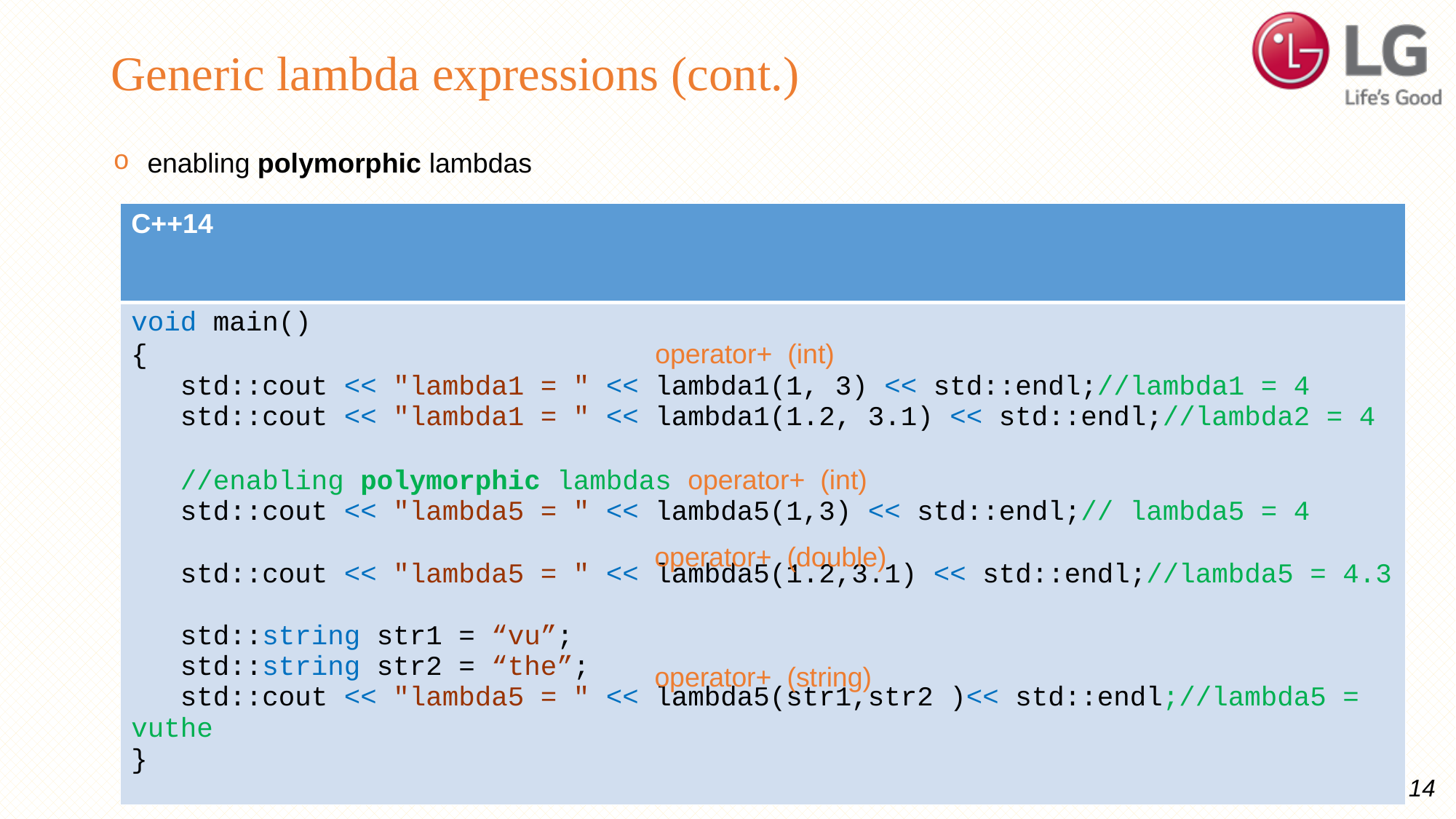

# Generic lambda expressions (cont.)
enabling polymorphic lambdas
| C++14 |
| --- |
| void main() { operator+ (int) std::cout << "lambda1 = " << lambda1(1, 3) << std::endl;//lambda1 = 4 std::cout << "lambda1 = " << lambda1(1.2, 3.1) << std::endl;//lambda2 = 4 //enabling polymorphic lambdas operator+ (int) std::cout << "lambda5 = " << lambda5(1,3) << std::endl;// lambda5 = 4 std::cout << "lambda5 = " << lambda5(1.2,3.1) << std::endl;//lambda5 = 4.3 std::string str1 = “vu”; std::string str2 = “the”; std::cout << "lambda5 = " << lambda5(str1,str2 )<< std::endl;//lambda5 = vuthe } |
operator+  (double)
operator+  (string)